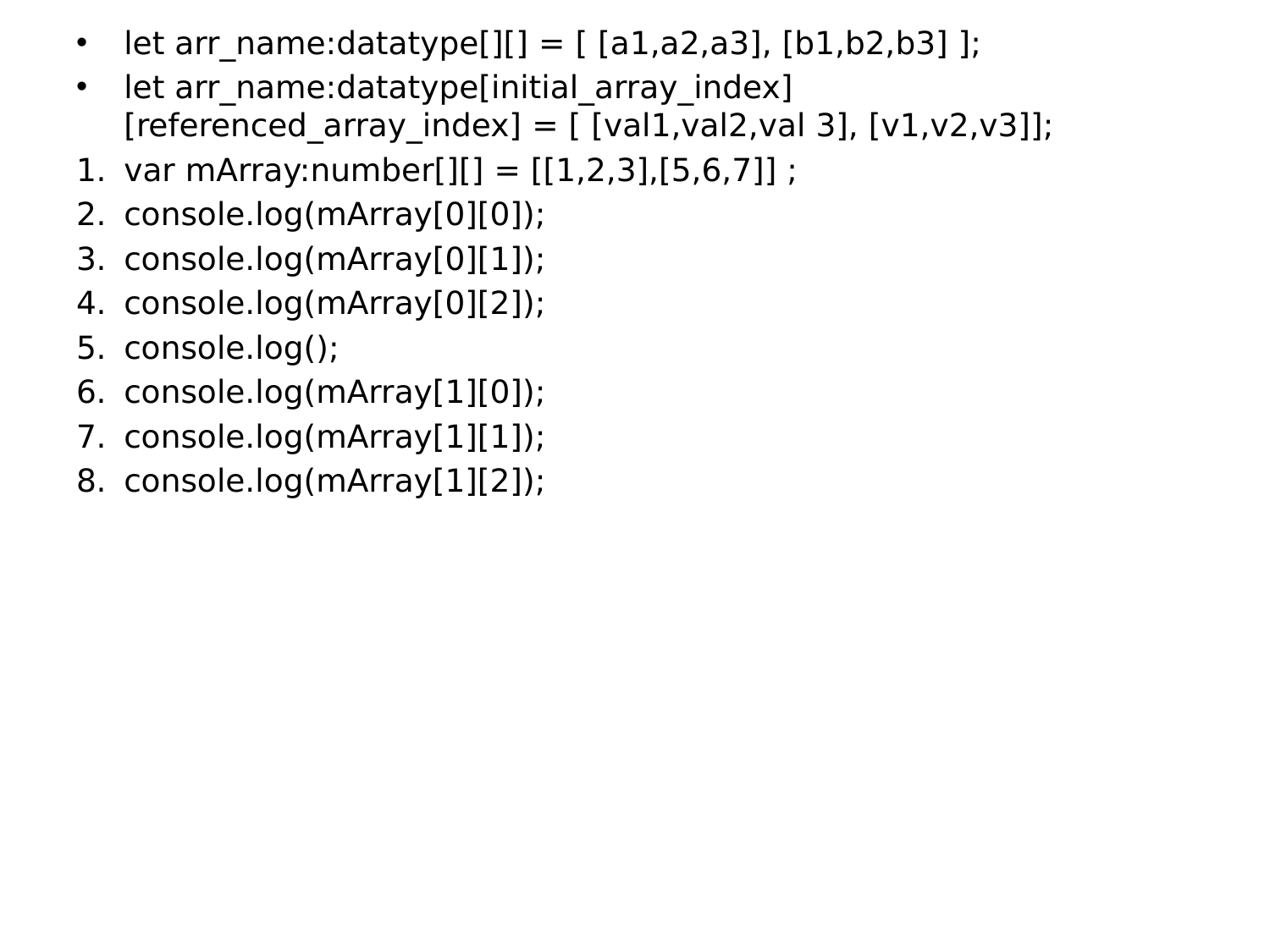

let arr_name:datatype[][] = [ [a1,a2,a3], [b1,b2,b3] ];
let arr_name:datatype[initial_array_index][referenced_array_index] = [ [val1,val2,val 3], [v1,v2,v3]];
var mArray:number[][] = [[1,2,3],[5,6,7]] ;
console.log(mArray[0][0]);
console.log(mArray[0][1]);
console.log(mArray[0][2]);
console.log();
console.log(mArray[1][0]);
console.log(mArray[1][1]);
console.log(mArray[1][2]);